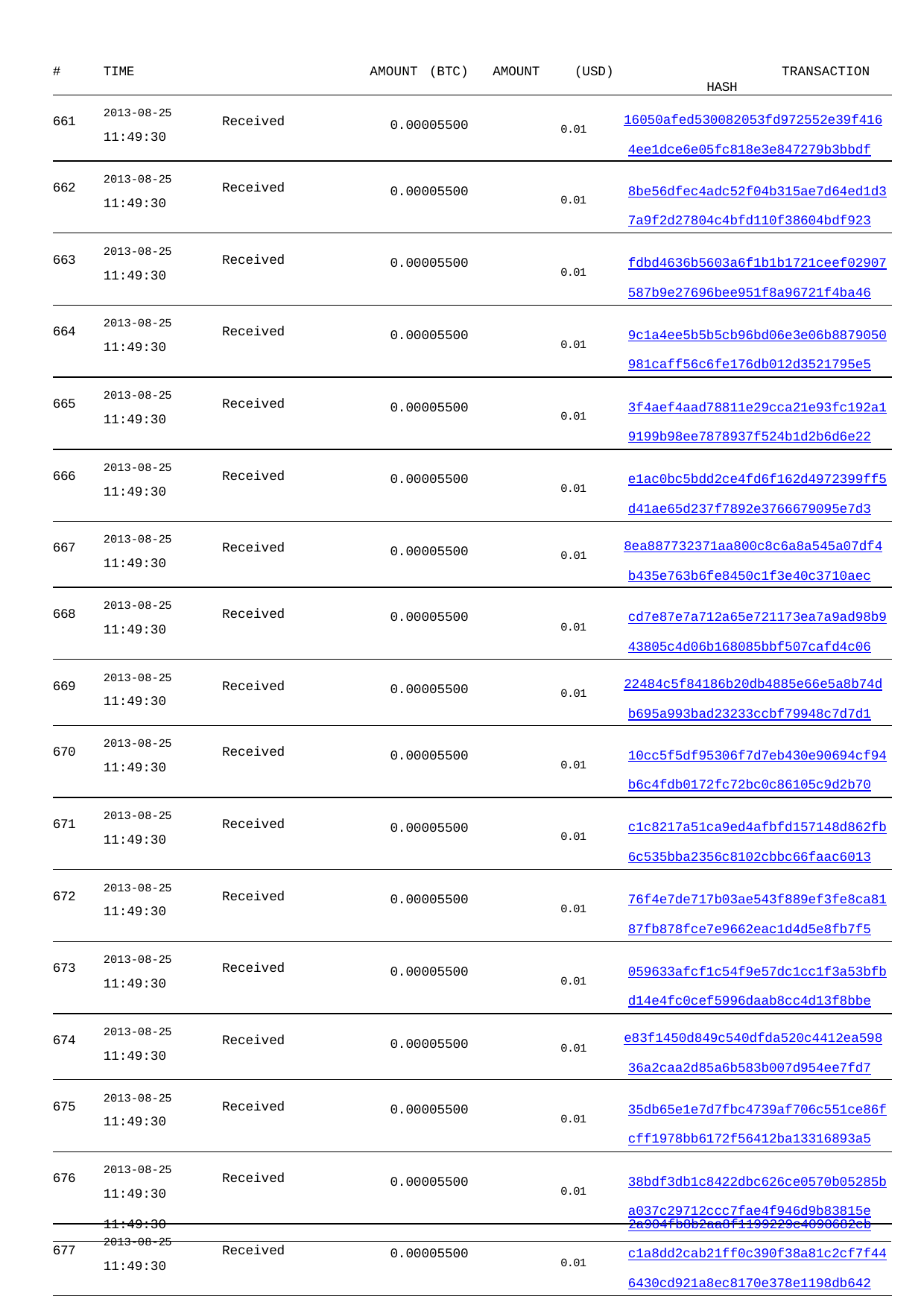

| # TIME | AMOUNT (BTC) | AMOUNT | (USD) TRANSACTION HASH |
| --- | --- | --- | --- |
| 661 2013-08-25 Received 11:49:30 | 0.00005500 |  | 0.01 16050afed530082053fd972552e39f416 4ee1dce6e05fc818e3e847279b3bbdf |
| 662 2013-08-25 Received 11:49:30 | 0.00005500 |  | 0.01 8be56dfec4adc52f04b315ae7d64ed1d3 7a9f2d27804c4bfd110f38604bdf923 |
| 663 2013-08-25 Received 11:49:30 | 0.00005500 |  | 0.01 fdbd4636b5603a6f1b1b1721ceef02907 587b9e27696bee951f8a96721f4ba46 |
| 664 2013-08-25 Received 11:49:30 | 0.00005500 |  | 0.01 9c1a4ee5b5b5cb96bd06e3e06b8879050 981caff56c6fe176db012d3521795e5 |
| 665 2013-08-25 Received 11:49:30 | 0.00005500 |  | 0.01 3f4aef4aad78811e29cca21e93fc192a1 9199b98ee7878937f524b1d2b6d6e22 |
| 666 2013-08-25 Received 11:49:30 | 0.00005500 |  | 0.01 e1ac0bc5bdd2ce4fd6f162d4972399ff5 d41ae65d237f7892e3766679095e7d3 |
| 667 2013-08-25 Received 11:49:30 | 0.00005500 |  | 0.01 8ea887732371aa800c8c6a8a545a07df4 b435e763b6fe8450c1f3e40c3710aec |
| 668 2013-08-25 Received 11:49:30 | 0.00005500 |  | 0.01 cd7e87e7a712a65e721173ea7a9ad98b9 43805c4d06b168085bbf507cafd4c06 |
| 669 2013-08-25 Received 11:49:30 | 0.00005500 |  | 0.01 22484c5f84186b20db4885e66e5a8b74d b695a993bad23233ccbf79948c7d7d1 |
| 670 2013-08-25 Received 11:49:30 | 0.00005500 |  | 0.01 10cc5f5df95306f7d7eb430e90694cf94 b6c4fdb0172fc72bc0c86105c9d2b70 |
| 671 2013-08-25 Received 11:49:30 | 0.00005500 |  | 0.01 c1c8217a51ca9ed4afbfd157148d862fb 6c535bba2356c8102cbbc66faac6013 |
| 672 2013-08-25 Received 11:49:30 | 0.00005500 |  | 0.01 76f4e7de717b03ae543f889ef3fe8ca81 87fb878fce7e9662eac1d4d5e8fb7f5 |
| 673 2013-08-25 Received 11:49:30 | 0.00005500 |  | 0.01 059633afcf1c54f9e57dc1cc1f3a53bfb d14e4fc0cef5996daab8cc4d13f8bbe |
| 674 2013-08-25 Received 11:49:30 | 0.00005500 |  | 0.01 e83f1450d849c540dfda520c4412ea598 36a2caa2d85a6b583b007d954ee7fd7 |
| 675 2013-08-25 Received 11:49:30 | 0.00005500 |  | 0.01 35db65e1e7d7fbc4739af706c551ce86f cff1978bb6172f56412ba13316893a5 |
| 676 2013-08-25 Received 11:49:30 | 0.00005500 |  | 0.01 38bdf3db1c8422dbc626ce0570b05285b a037c29712ccc7fae4f946d9b83815e |
| 677 2013-08-25 Received 11:49:30 | 0.00005500 |  | 0.01 c1a8dd2cab21ff0c390f38a81c2cf7f44 6430cd921a8ec8170e378e1198db642 |
| 678 2013-08-25 Received 11:49:30 | 0.00005500 |  | 0.01 dc09d621f094335c405486ff632ab3558 aa53cea98e4ecf29d78e754ddb78cb6 |
| 679 2013-08-25 Received | 0.00005500 |  | 0.01 88be25120ed0f0bd6d6bb1947cf005133 |
11:49:30
2a904fb8b2aa8f1199229c4090682cb